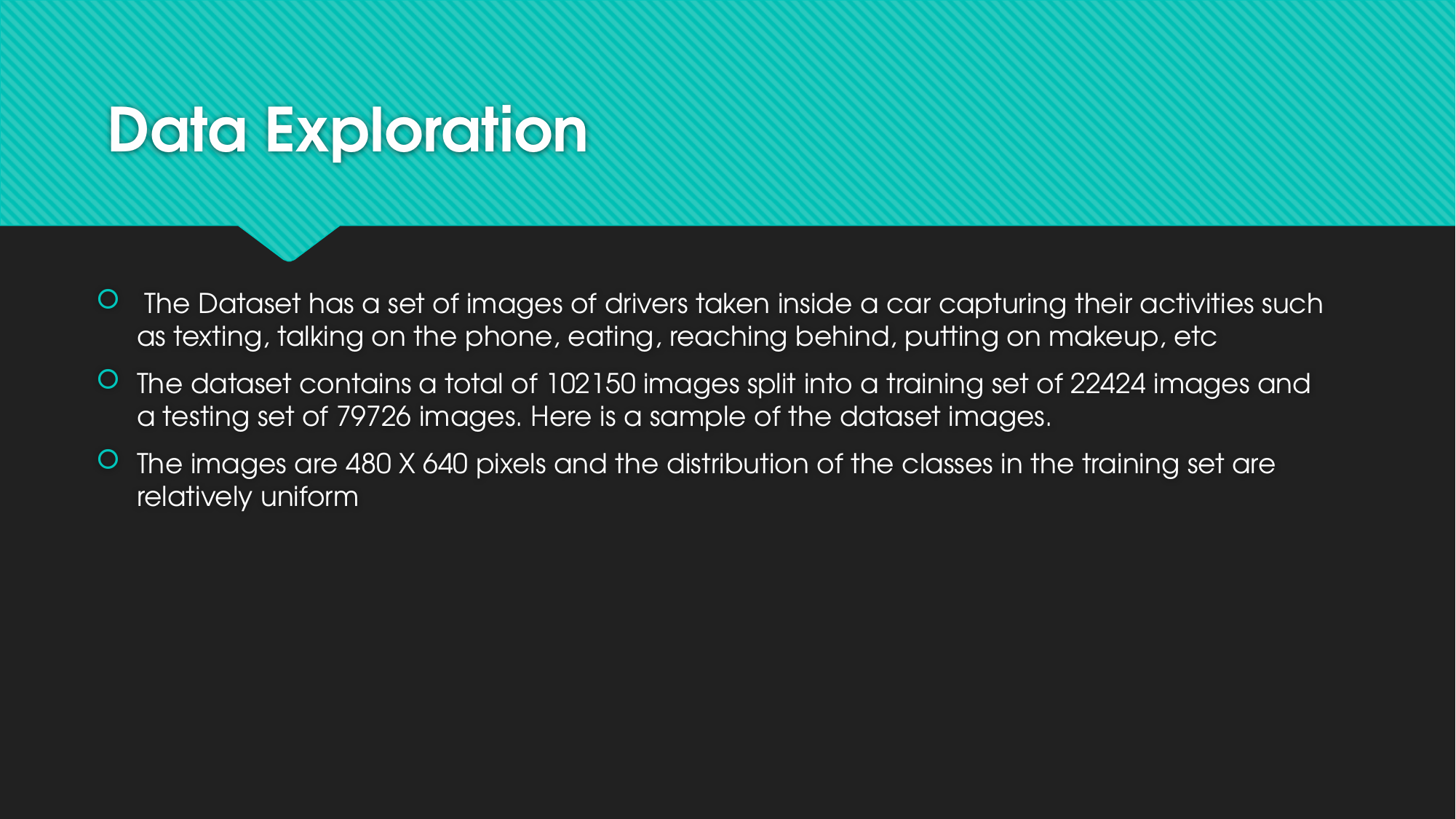

# Data Exploration

 The Dataset has a set of images of drivers taken inside a car capturing their activities such as texting, talking on the phone, eating, reaching behind, putting on makeup, etc
The dataset contains a total of 102150 images split into a training set of 22424 images and a testing set of 79726 images. Here is a sample of the dataset images.
The images are 480 X 640 pixels and the distribution of the classes in the training set are relatively uniform